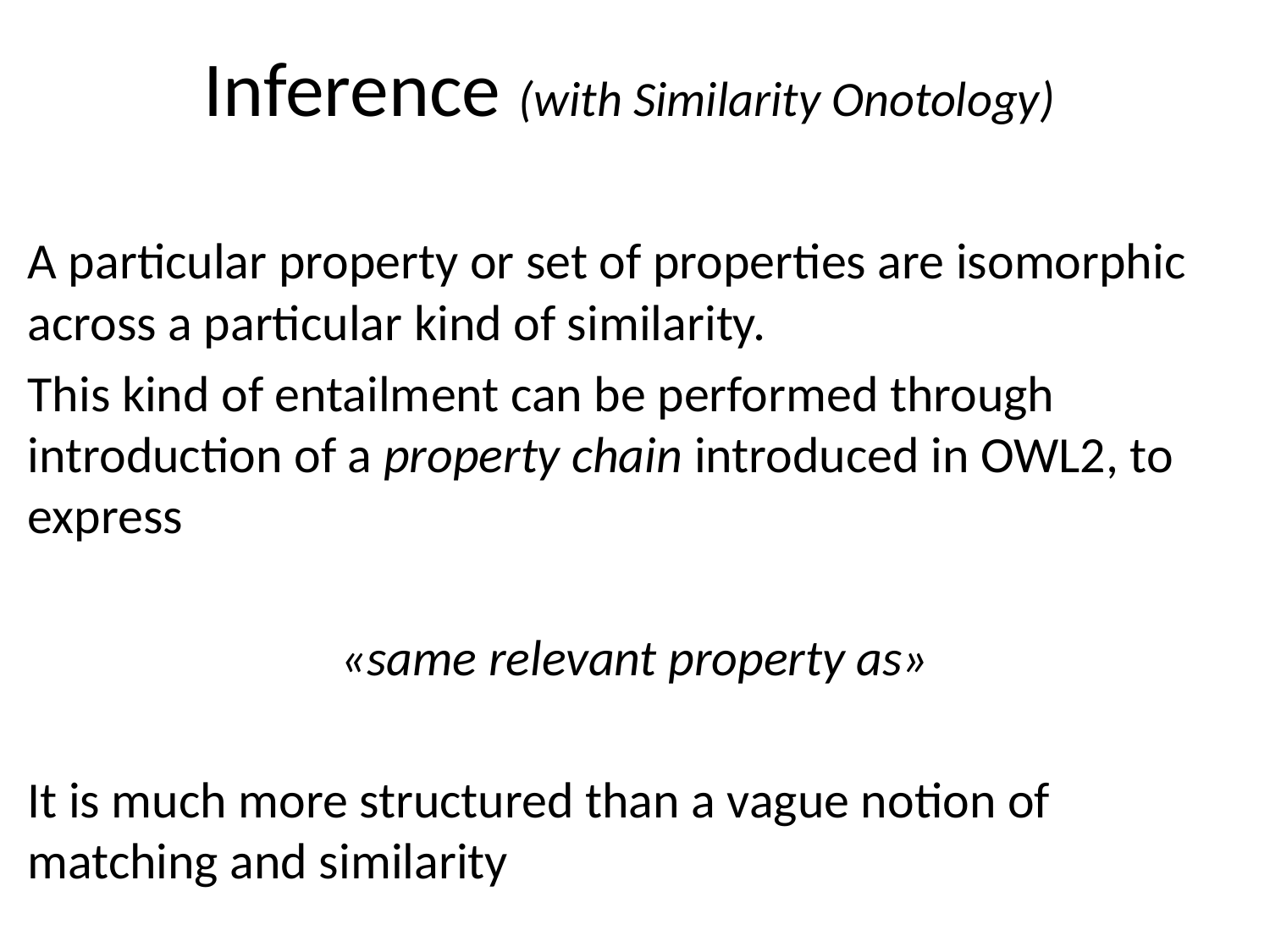

# Inference (with Similarity Onotology)
A particular property or set of properties are isomorphic across a particular kind of similarity.
This kind of entailment can be performed through introduction of a property chain introduced in OWL2, to express

«same relevant property as»

It is much more structured than a vague notion of matching and similarity